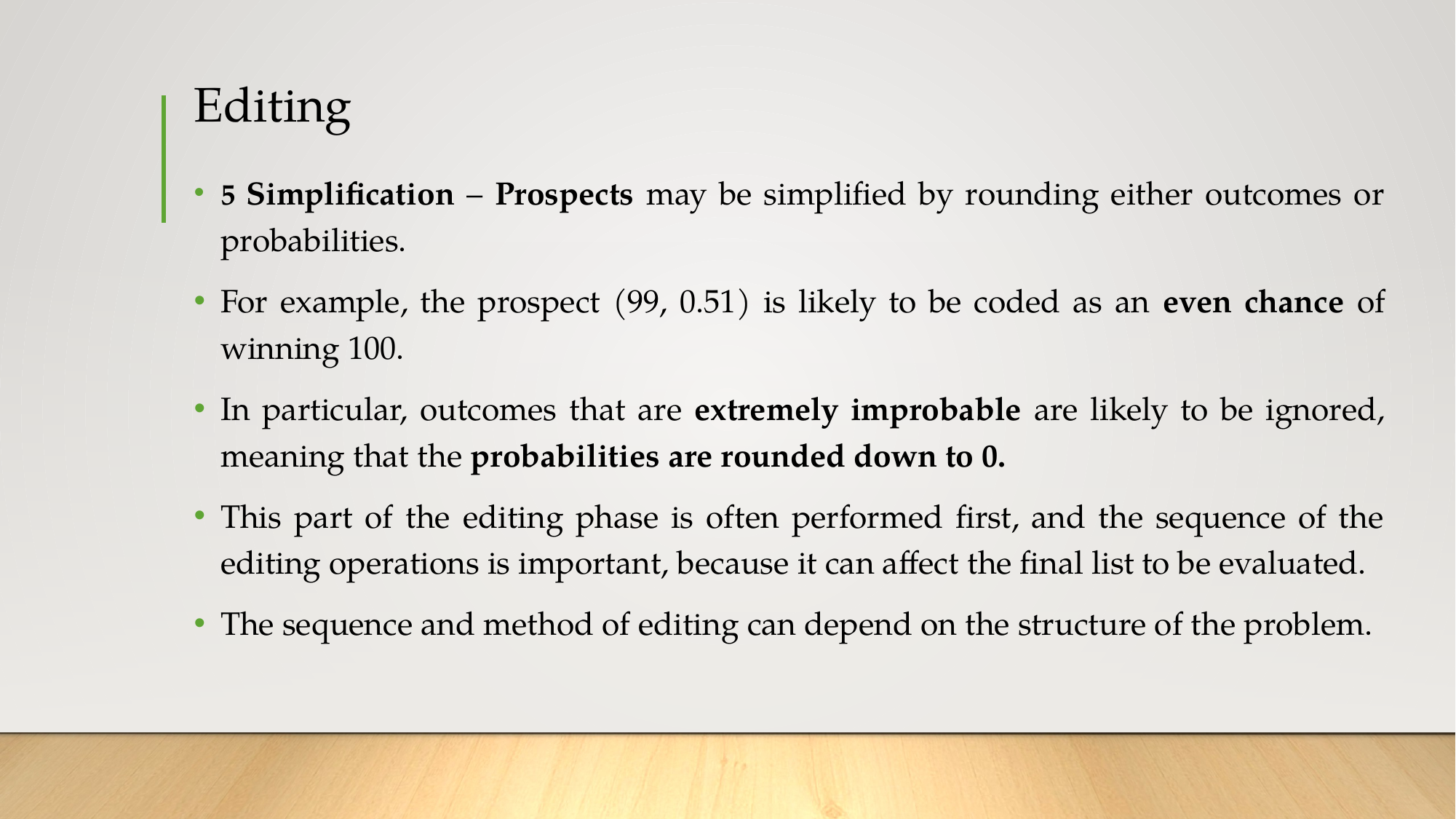

# Editing
5 Simplification – Prospects may be simplified by rounding either outcomes or probabilities.
For example, the prospect (99, 0.51) is likely to be coded as an even chance of winning 100.
In particular, outcomes that are extremely improbable are likely to be ignored, meaning that the probabilities are rounded down to 0.
This part of the editing phase is often performed first, and the sequence of the editing operations is important, because it can affect the final list to be evaluated.
The sequence and method of editing can depend on the structure of the problem.